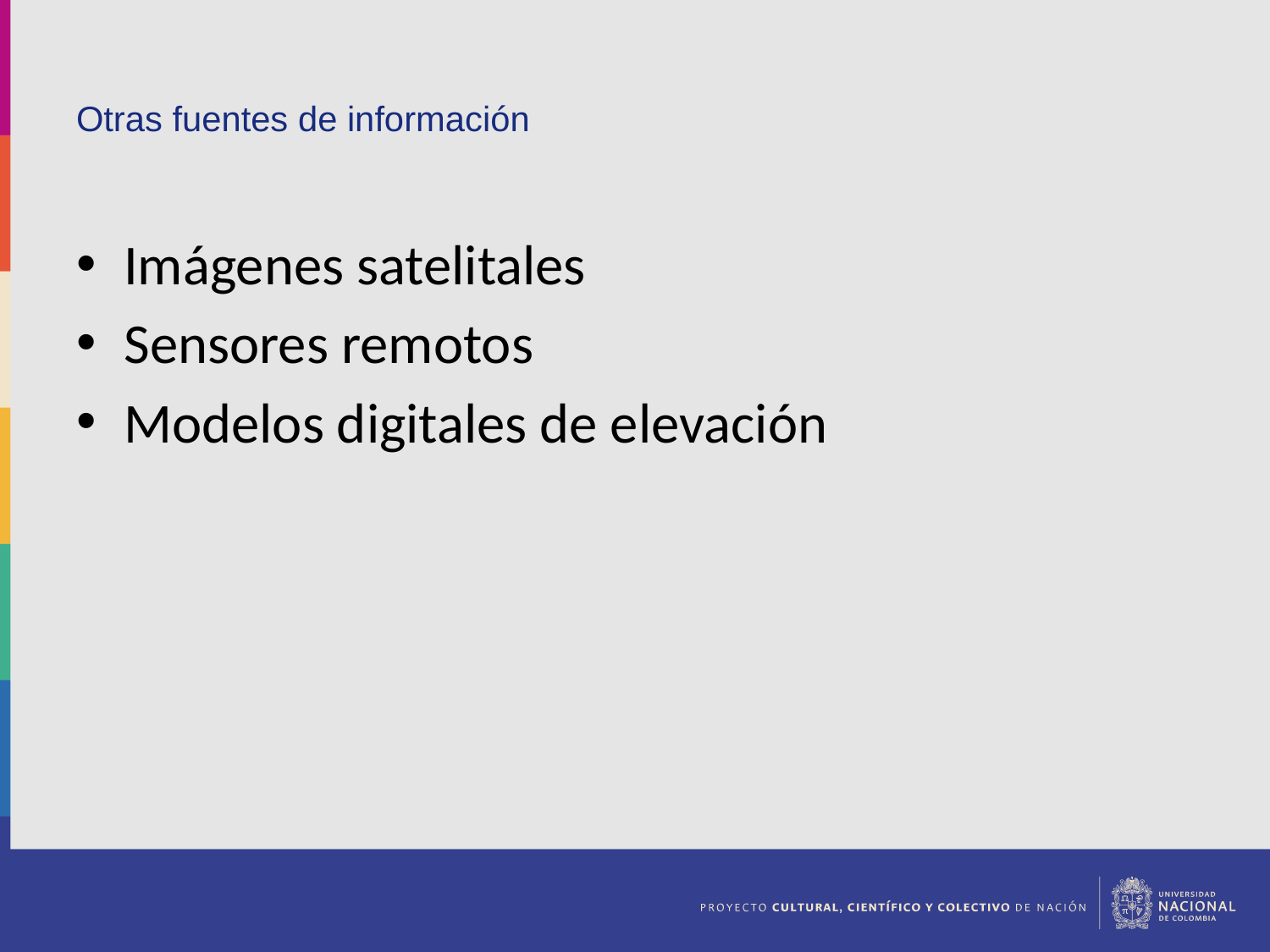

# Otras fuentes de información
Imágenes satelitales
Sensores remotos
Modelos digitales de elevación